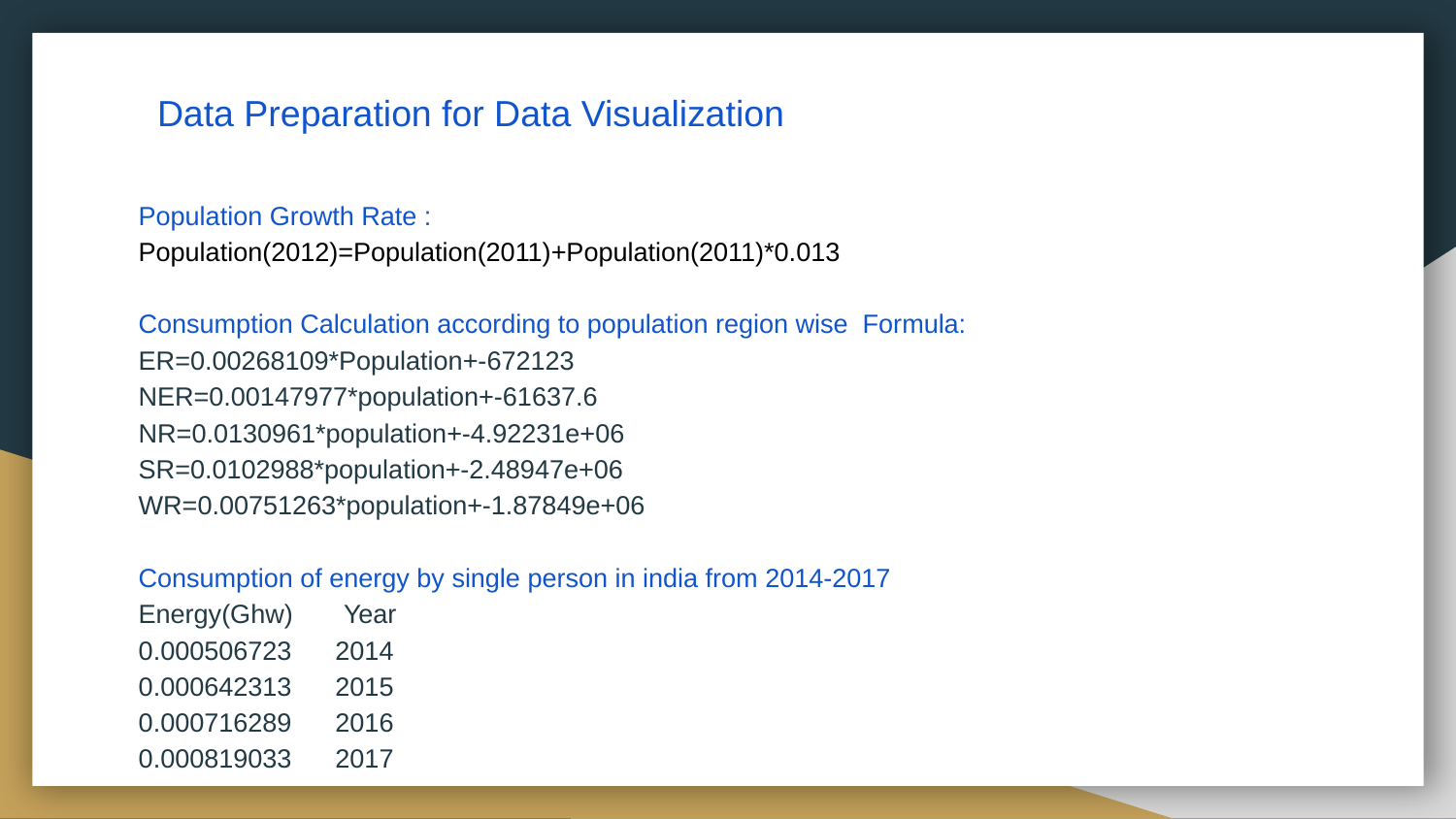

Data Preparation for Data Visualization
Population Growth Rate :
Population(2012)=Population(2011)+Population(2011)*0.013

Consumption Calculation according to population region wise  Formula:
ER=0.00268109*Population+-672123
NER=0.00147977*population+-61637.6
NR=0.0130961*population+-4.92231e+06
SR=0.0102988*population+-2.48947e+06
WR=0.00751263*population+-1.87849e+06

Consumption of energy by single person in india from 2014-2017
Energy(Ghw)       Year
0.000506723      2014
0.000642313      2015
0.000716289      2016
0.000819033      2017